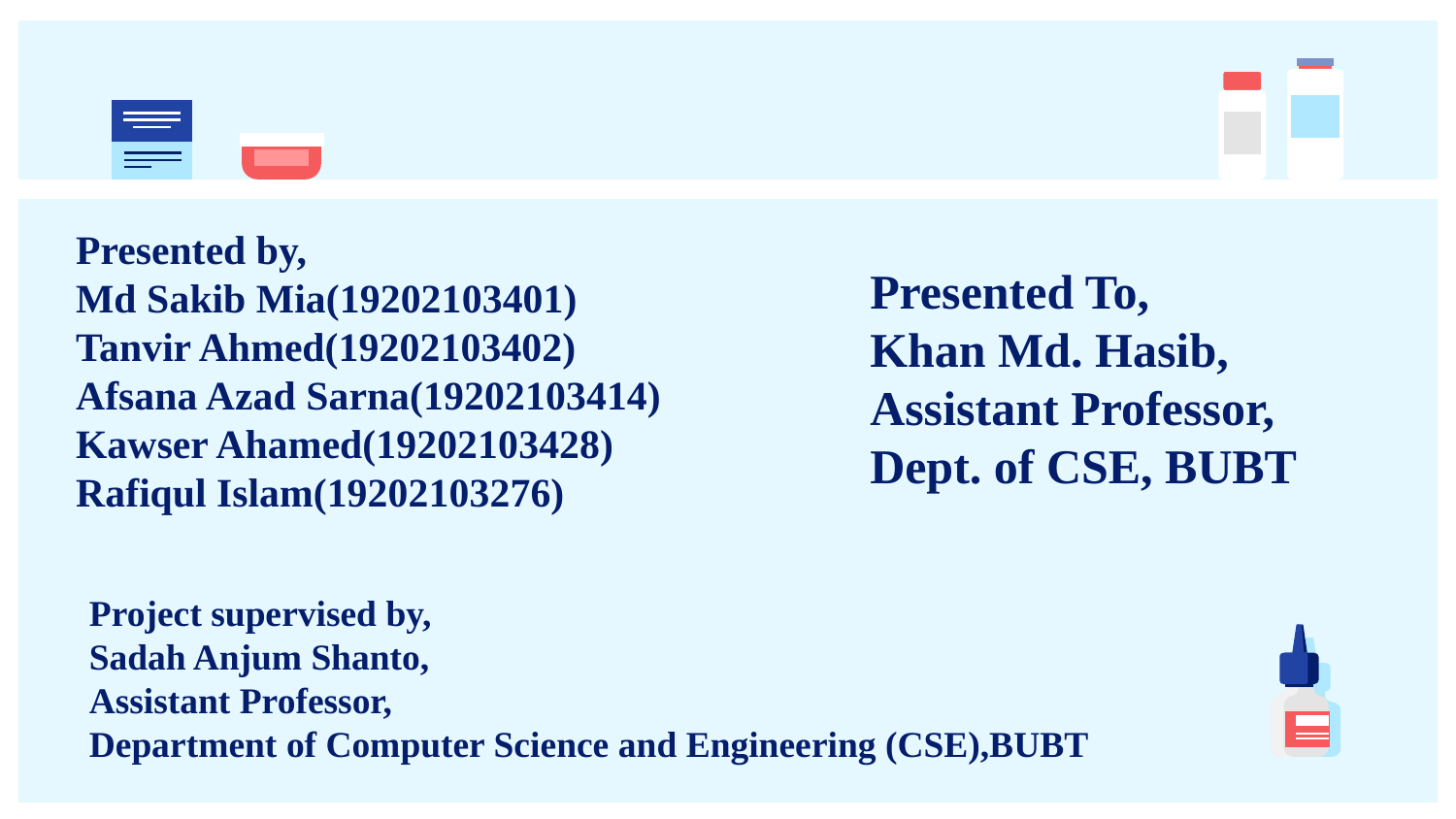

Presented To,
Khan Md. Hasib,
Assistant Professor,
Dept. of CSE, BUBT
# Presented by, Md Sakib Mia(19202103401) Tanvir Ahmed(19202103402) Afsana Azad Sarna(19202103414) Kawser Ahamed(19202103428) Rafiqul Islam(19202103276)
Project supervised by,
Sadah Anjum Shanto,
Assistant Professor,
Department of Computer Science and Engineering (CSE),BUBT